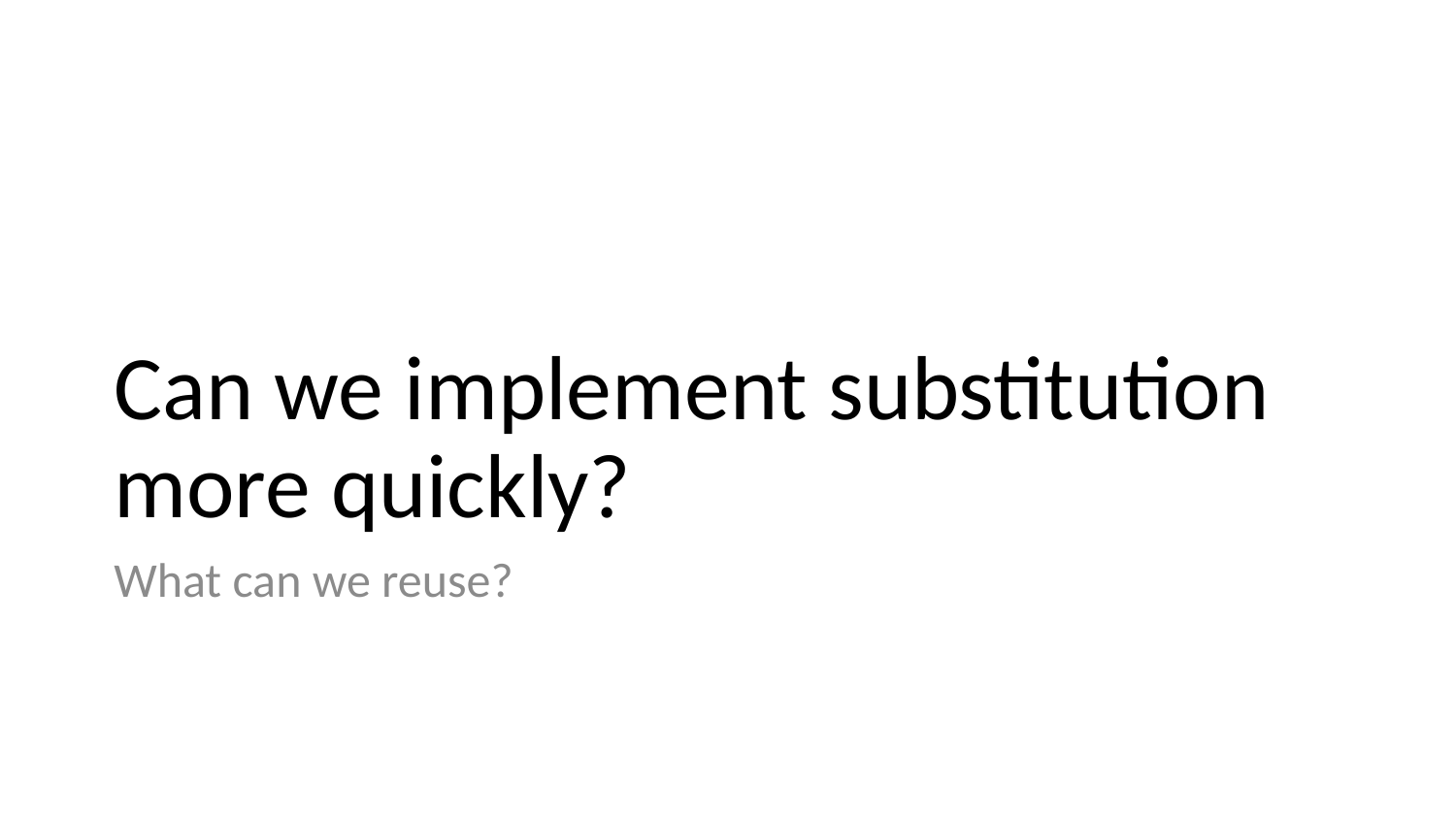

# Can we implement substitution more quickly?
What can we reuse?